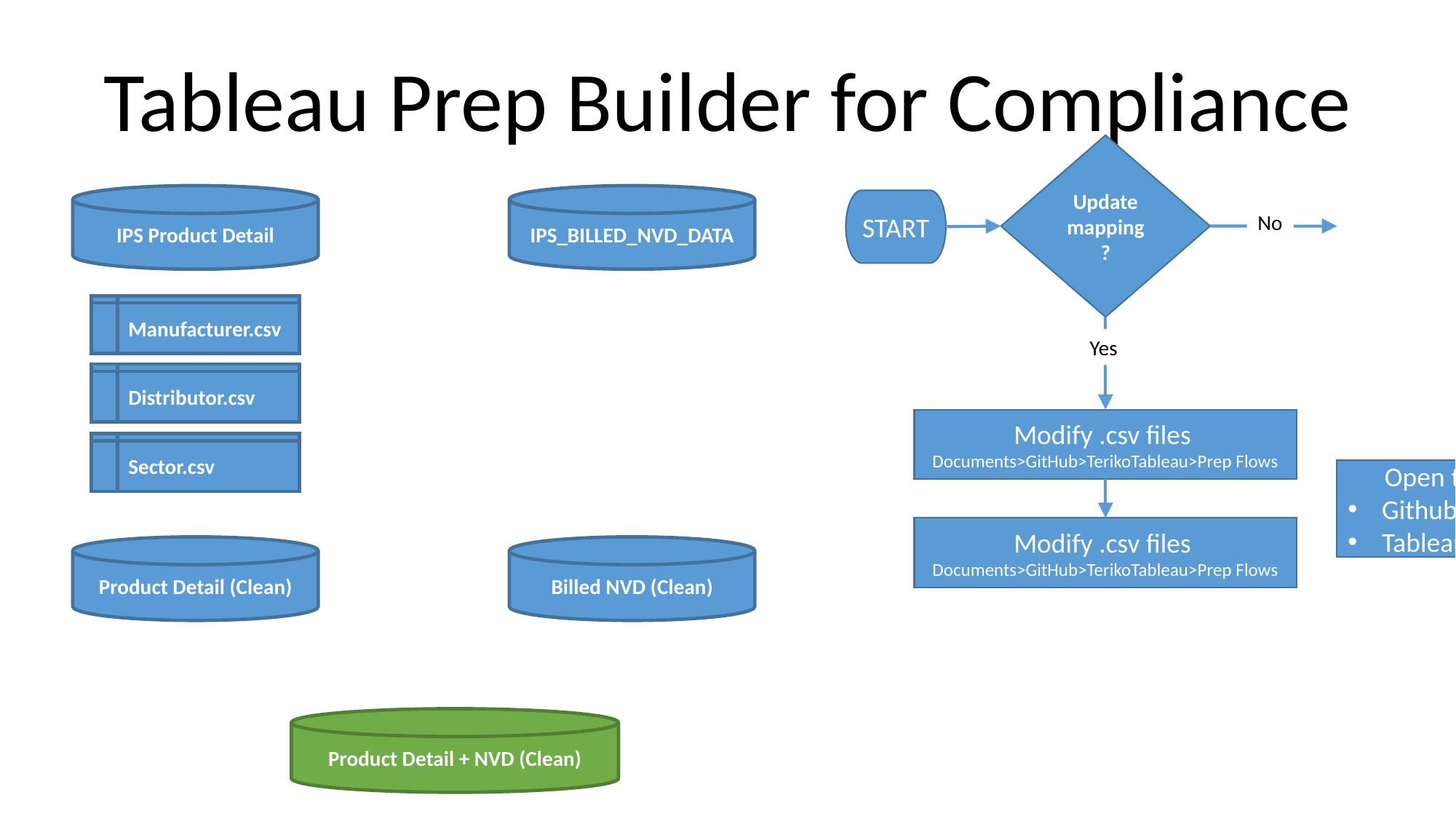

# Tableau Prep Builder for Compliance
Update mapping?
IPS Product Detail
IPS_BILLED_NVD_DATA
START
No
Manufacturer.csv
Yes
Distributor.csv
Modify .csv files
Documents>GitHub>TerikoTableau>Prep Flows
Sector.csv
Open these apps
Github
Tableau Prep Buider
Modify .csv files
Documents>GitHub>TerikoTableau>Prep Flows
Product Detail (Clean)
Billed NVD (Clean)
Product Detail + NVD (Clean)